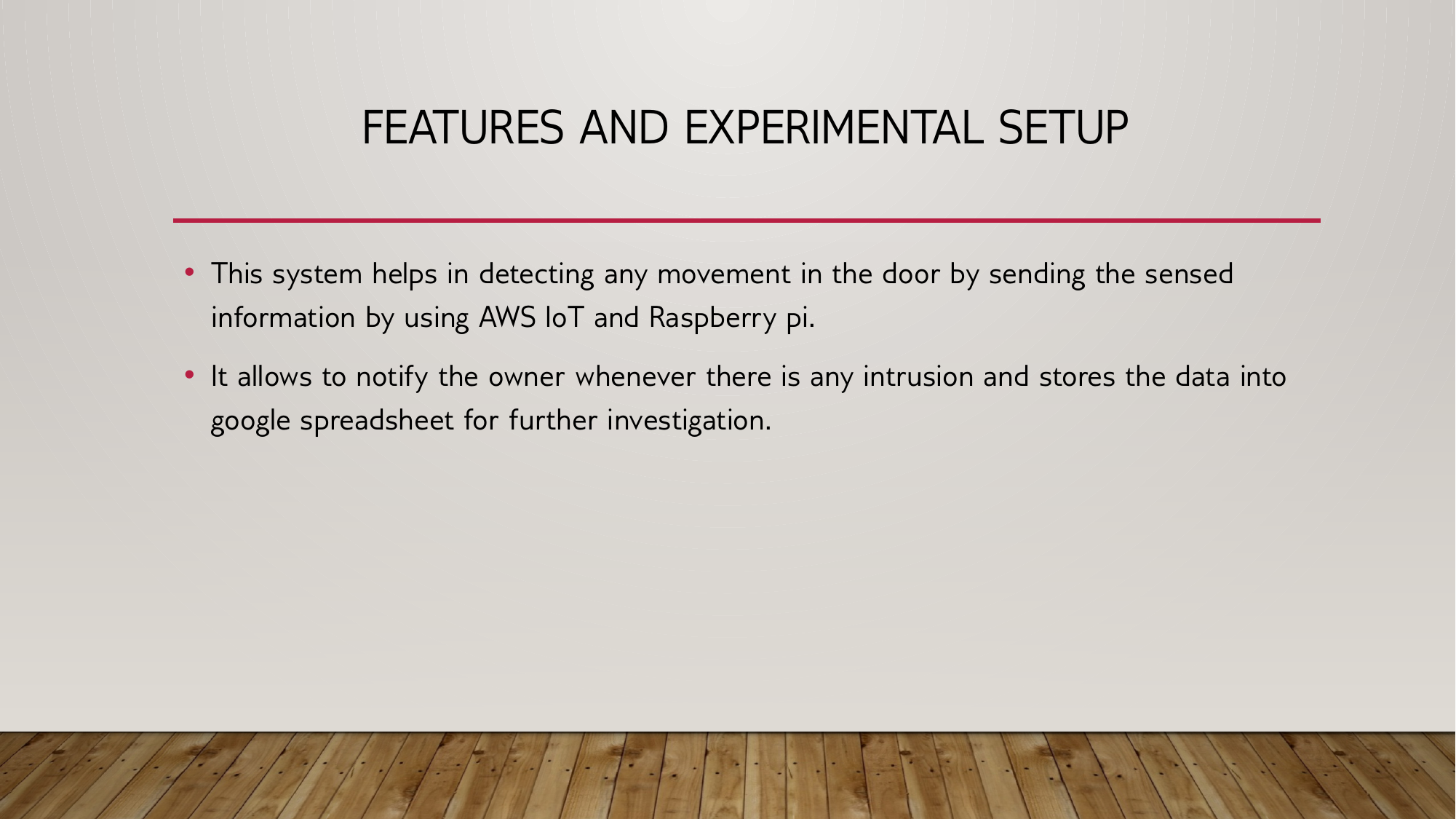

# Features and experimental setup
This system helps in detecting any movement in the door by sending the sensed information by using AWS IoT and Raspberry pi.
It allows to notify the owner whenever there is any intrusion and stores the data into google spreadsheet for further investigation.